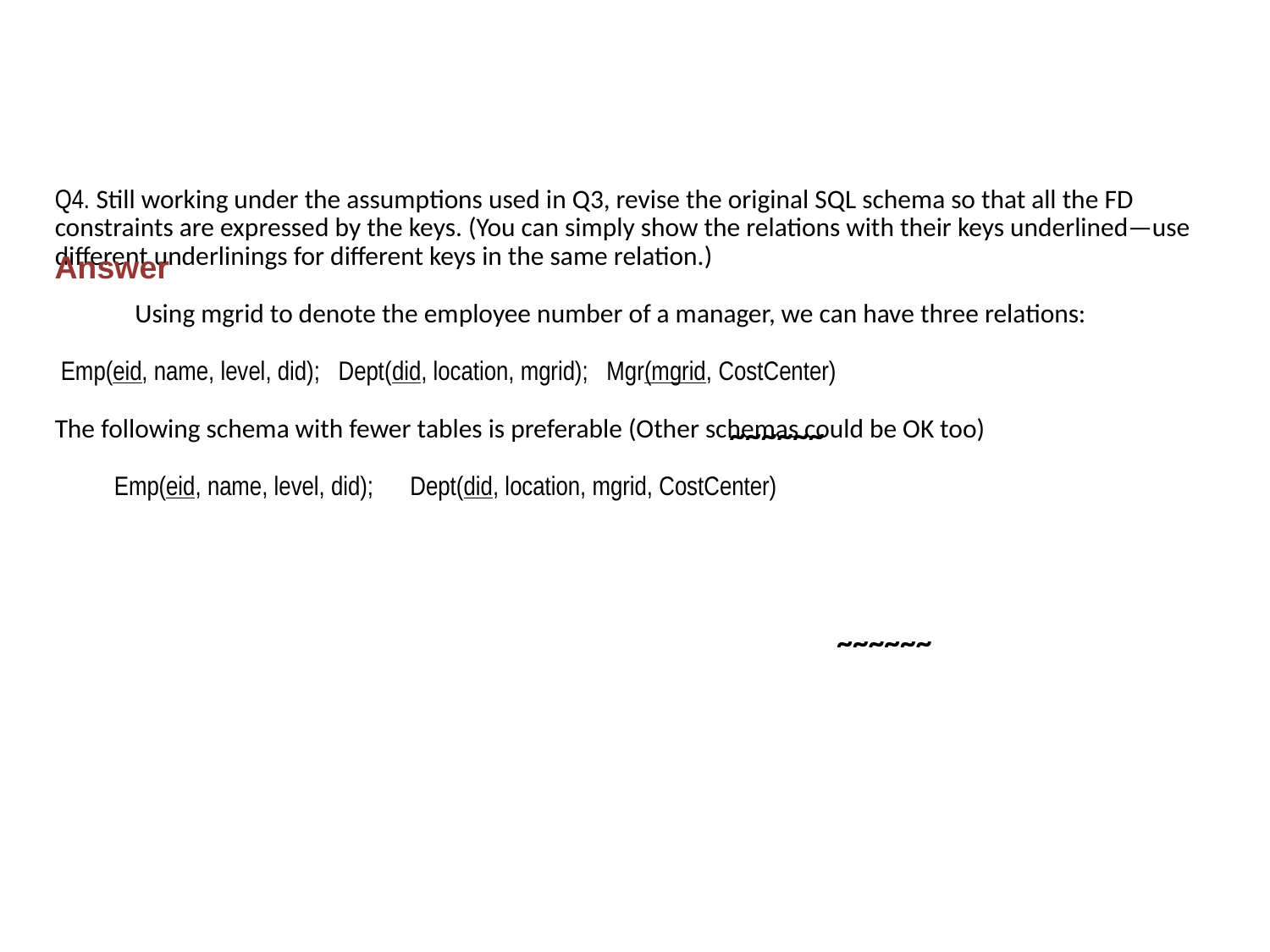

# Q4. Still working under the assumptions used in Q3, revise the original SQL schema so that all the FD constraints are expressed by the keys. (You can simply show the relations with their keys underlined—use different underlinings for different keys in the same relation.) Using mgrid to denote the employee number of a manager, we can have three relations: Emp(eid, name, level, did);   Dept(did, location, mgrid);   Mgr(mgrid, CostCenter) The following schema with fewer tables is preferable (Other schemas could be OK too) Emp(eid, name, level, did);      Dept(did, location, mgrid, CostCenter)
Answer
~~~~~~
~~~~~~